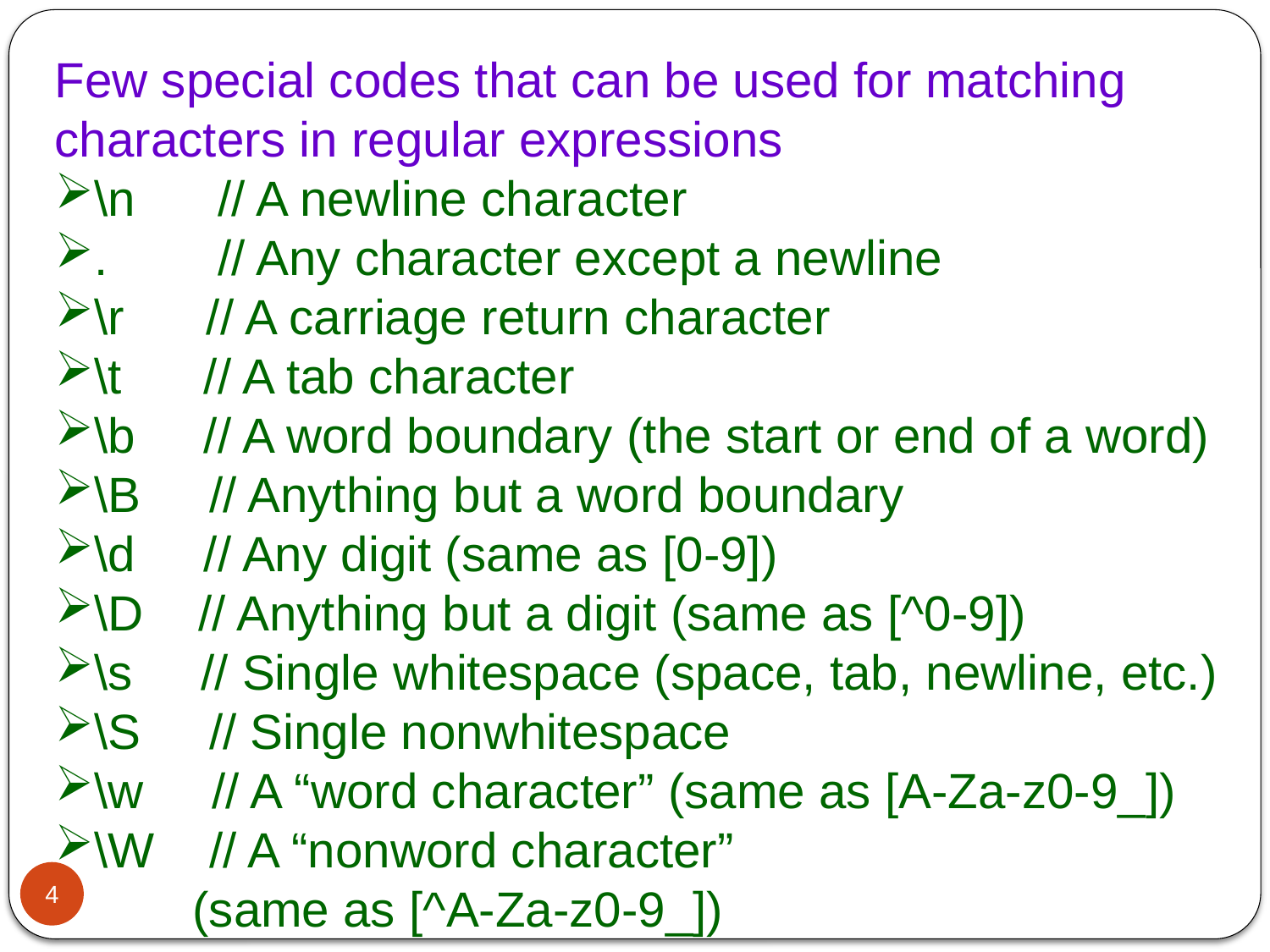

Few special codes that can be used for matching characters in regular expressions
\n      // A newline character
.        // Any character except a newline
\r      // A carriage return character
\t      // A tab character
\b     // A word boundary (the start or end of a word)
\B     // Anything but a word boundary
\d     // Any digit (same as [0-9])
\D    // Anything but a digit (same as [^0-9])
\s     // Single whitespace (space, tab, newline, etc.)
\S     // Single nonwhitespace
\w     // A “word character” (same as [A-Za-z0-9_])
\W    // A “nonword character”
          (same as [^A-Za-z0-9_])
4